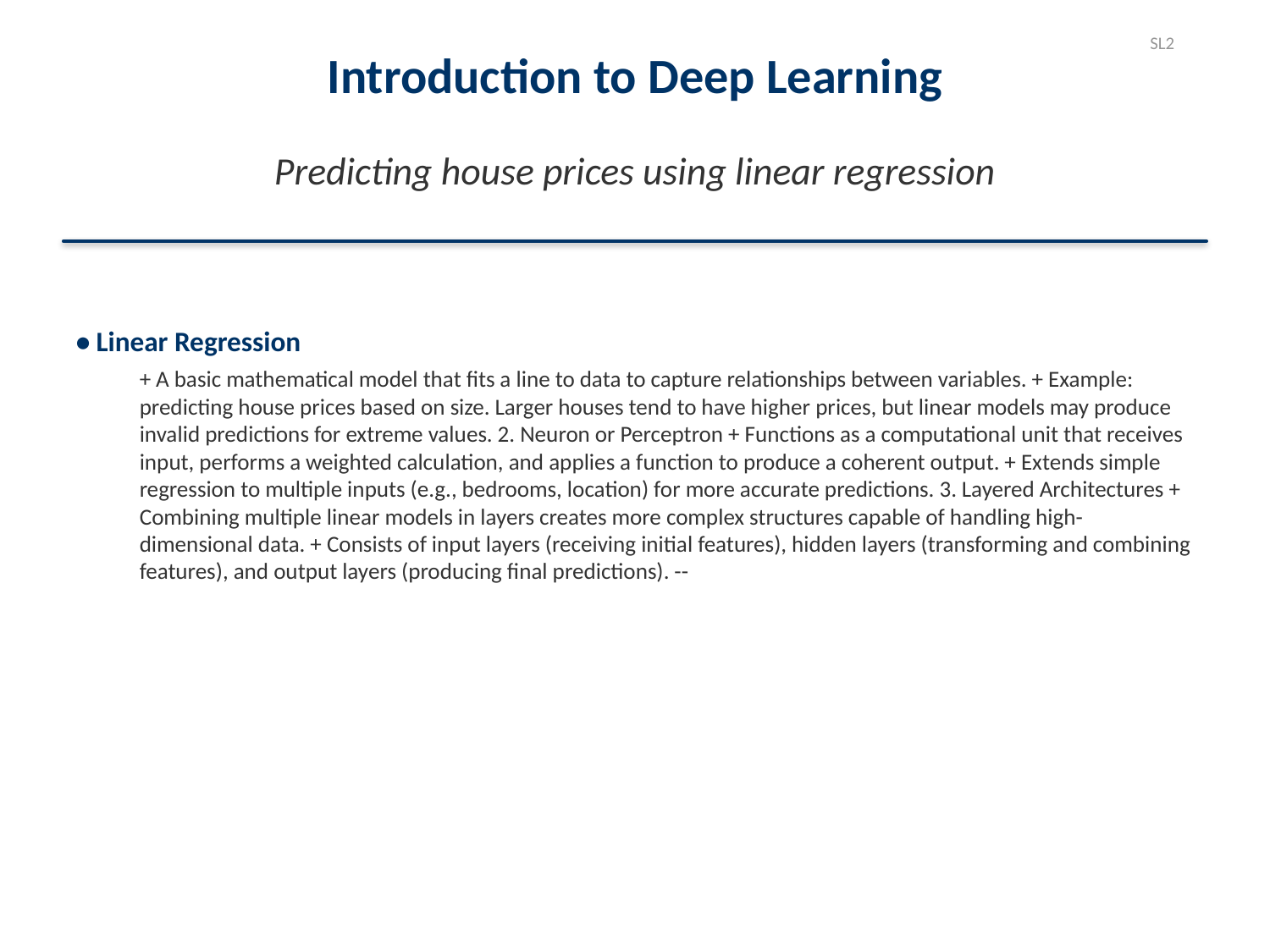

SL2
Introduction to Deep Learning
Predicting house prices using linear regression

• Linear Regression
+ A basic mathematical model that fits a line to data to capture relationships between variables. + Example: predicting house prices based on size. Larger houses tend to have higher prices, but linear models may produce invalid predictions for extreme values. 2. Neuron or Perceptron + Functions as a computational unit that receives input, performs a weighted calculation, and applies a function to produce a coherent output. + Extends simple regression to multiple inputs (e.g., bedrooms, location) for more accurate predictions. 3. Layered Architectures + Combining multiple linear models in layers creates more complex structures capable of handling high-dimensional data. + Consists of input layers (receiving initial features), hidden layers (transforming and combining features), and output layers (producing final predictions). --